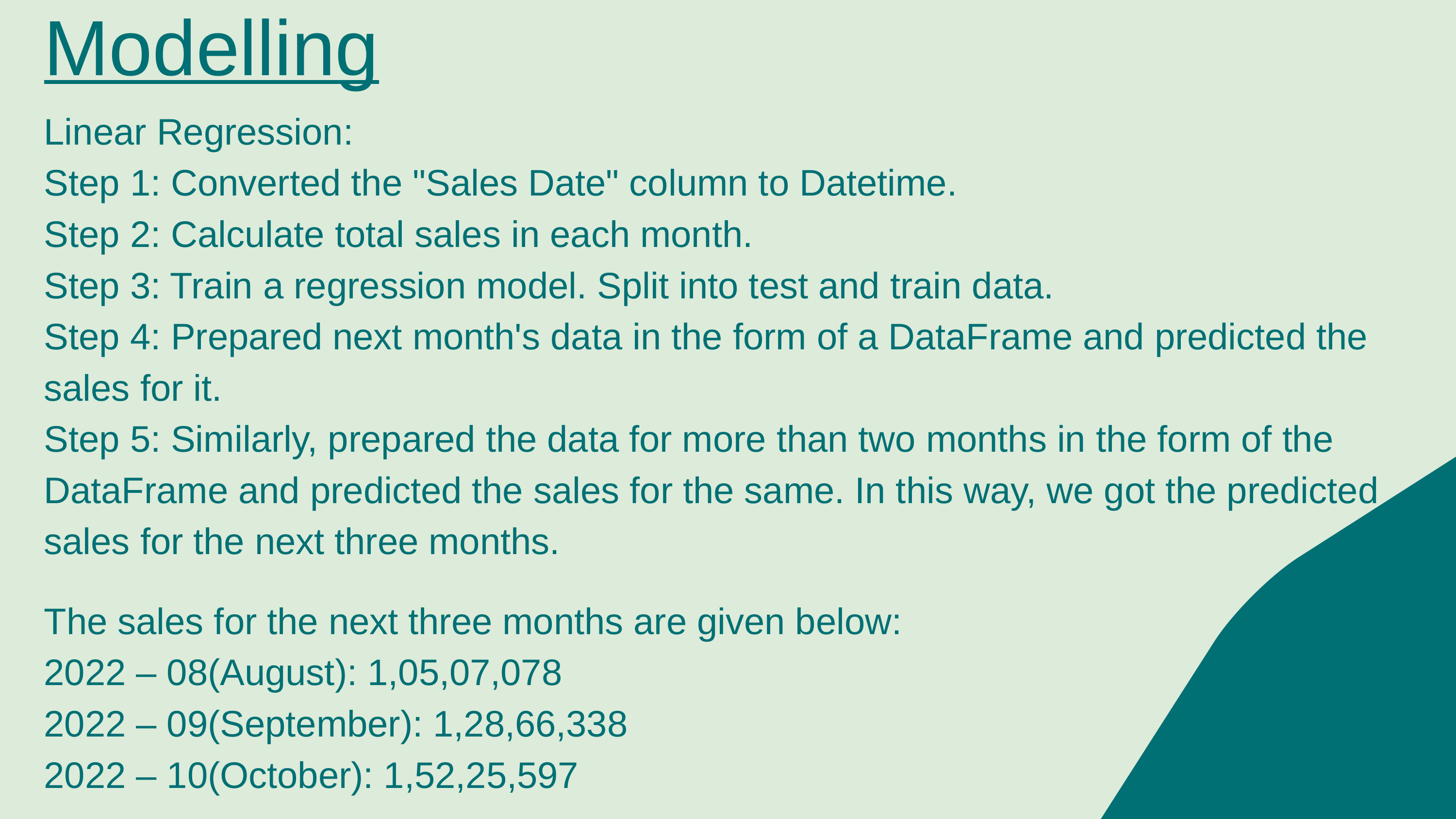

Modelling
Linear Regression:
Step 1: Converted the "Sales Date" column to Datetime.
Step 2: Calculate total sales in each month.
Step 3: Train a regression model. Split into test and train data.
Step 4: Prepared next month's data in the form of a DataFrame and predicted the sales for it.
Step 5: Similarly, prepared the data for more than two months in the form of the DataFrame and predicted the sales for the same. In this way, we got the predicted sales for the next three months.

The sales for the next three months are given below:
2022 – 08(August): 1,05,07,078
2022 – 09(September): 1,28,66,338
2022 – 10(October): 1,52,25,597